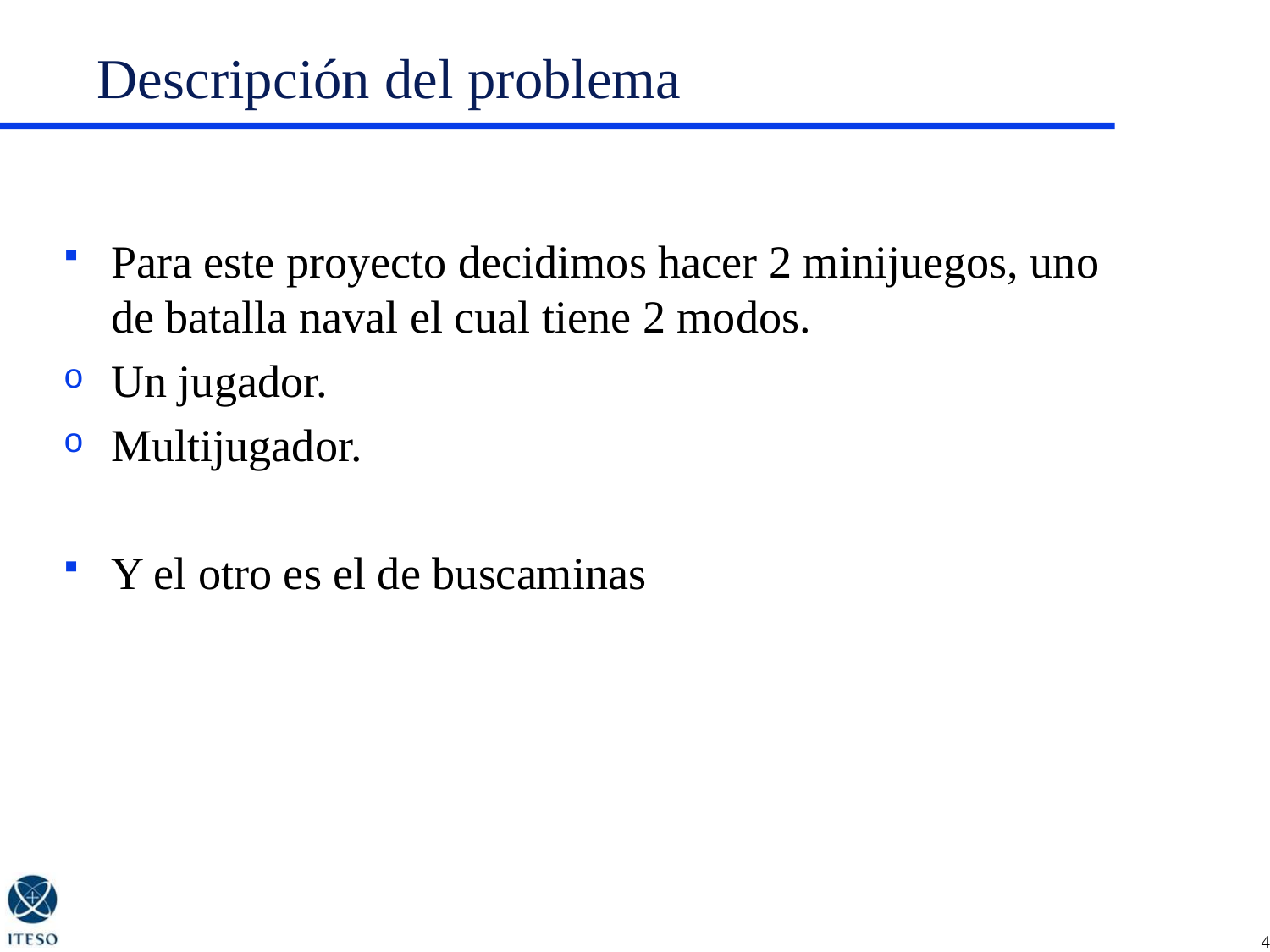

# Descripción del problema
Para este proyecto decidimos hacer 2 minijuegos, uno de batalla naval el cual tiene 2 modos.
Un jugador.
Multijugador.

Y el otro es el de buscaminas